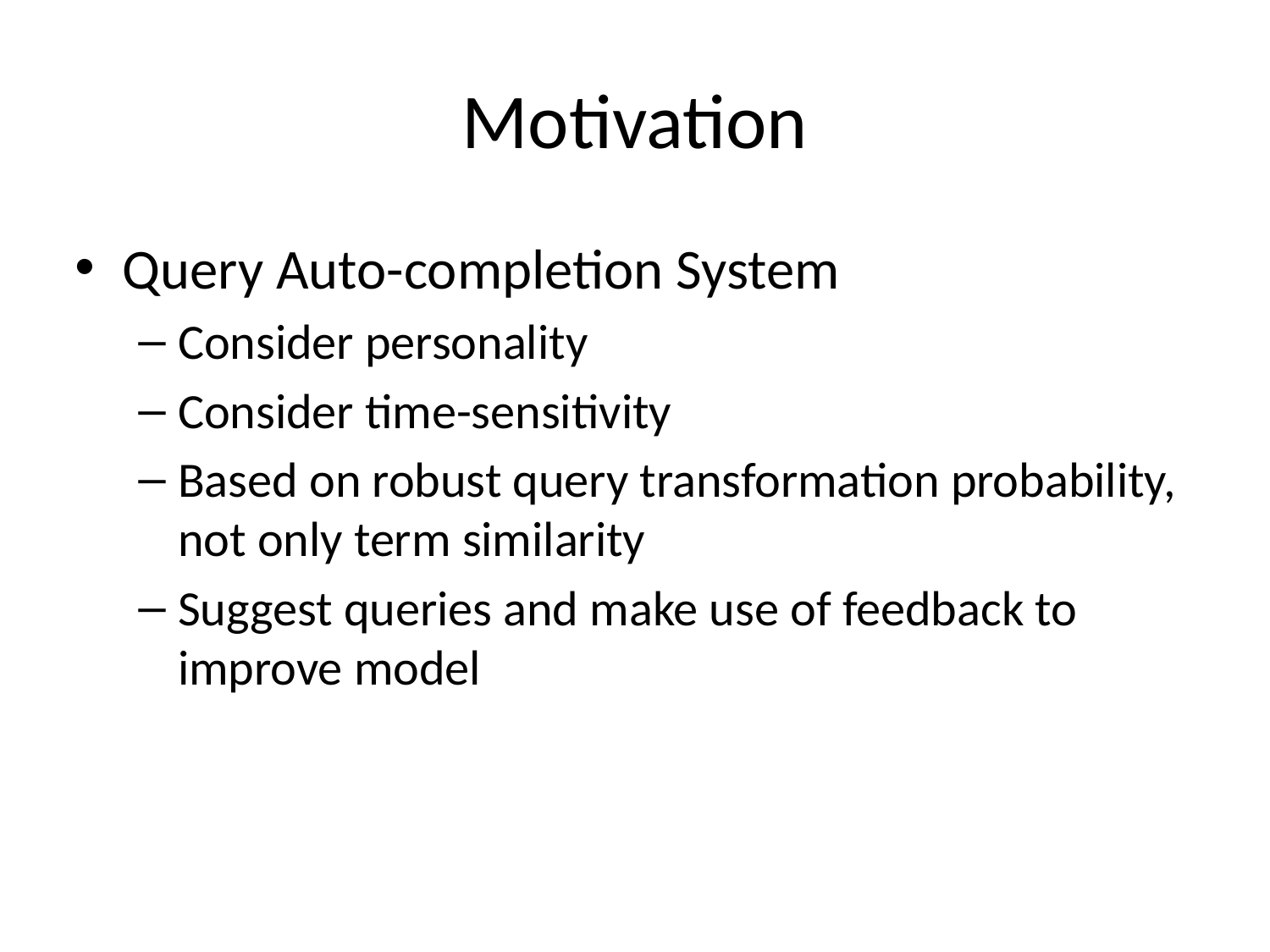

# Motivation
Query Auto-completion System
Consider personality
Consider time-sensitivity
Based on robust query transformation probability, not only term similarity
Suggest queries and make use of feedback to improve model